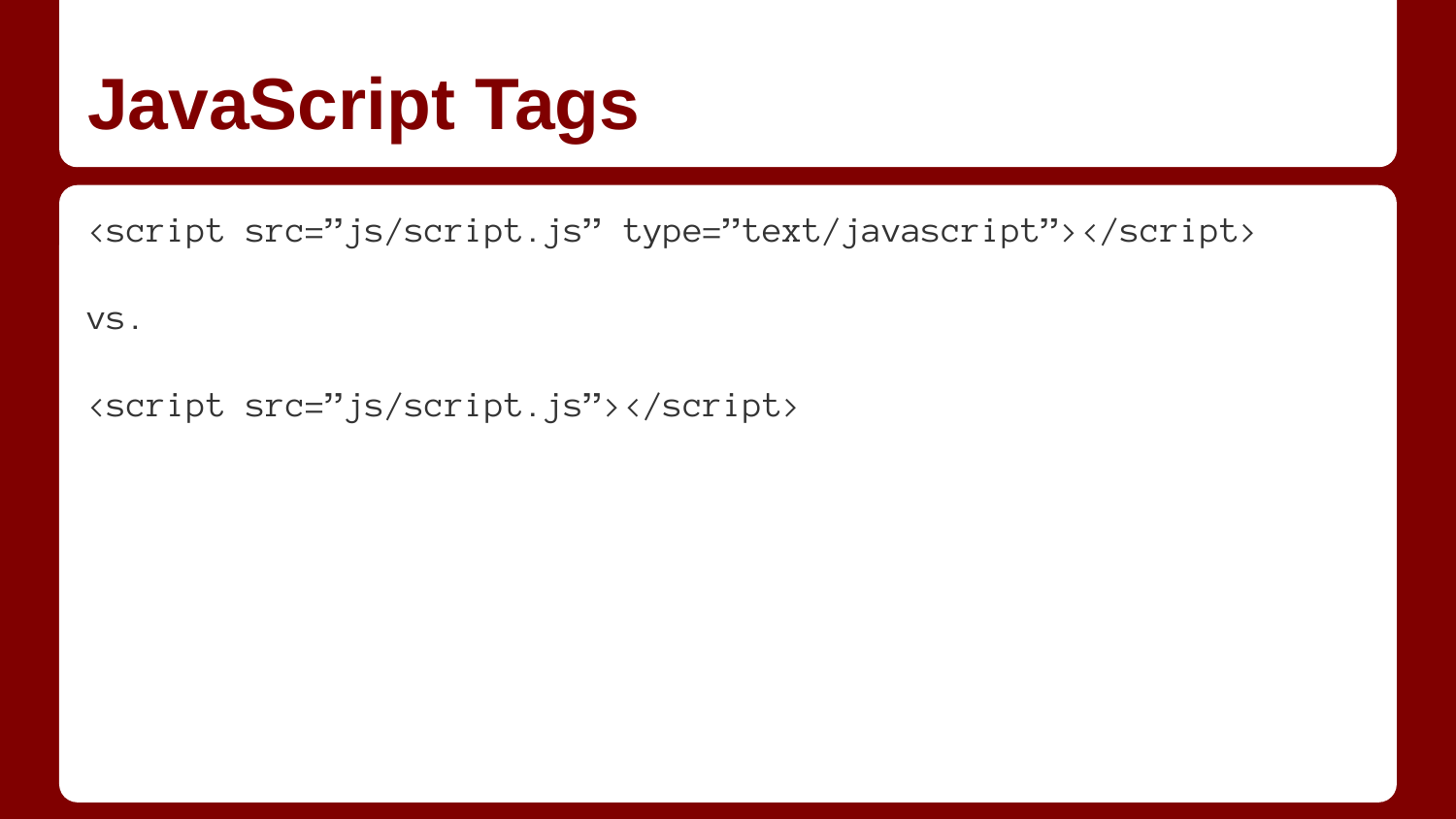

# JavaScript Tags
<script src=”js/script.js” type=”text/javascript”></script>

vs.

<script src=”js/script.js”></script>